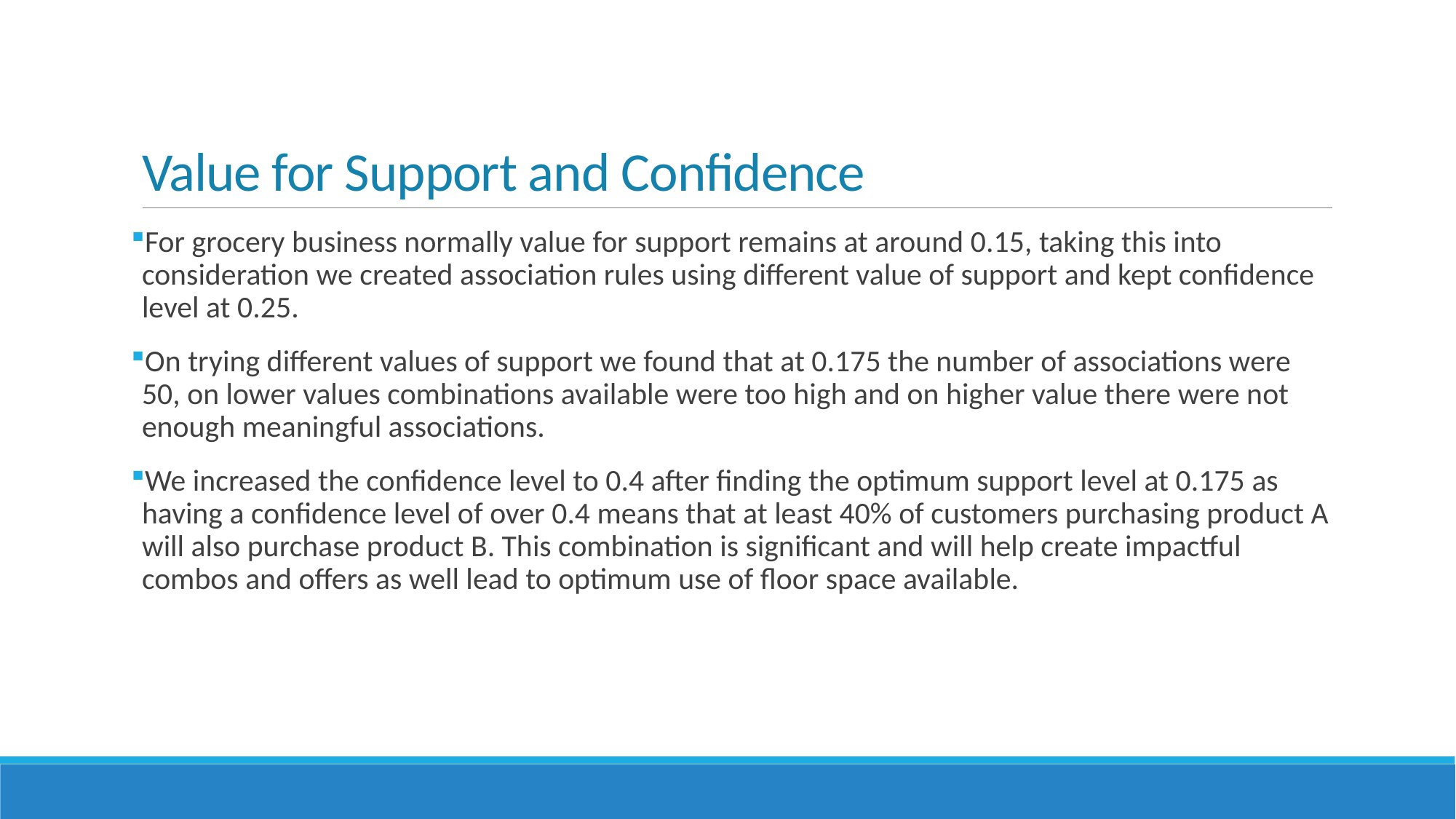

# Value for Support and Confidence
For grocery business normally value for support remains at around 0.15, taking this into consideration we created association rules using different value of support and kept confidence level at 0.25.
On trying different values of support we found that at 0.175 the number of associations were 50, on lower values combinations available were too high and on higher value there were not enough meaningful associations.
We increased the confidence level to 0.4 after finding the optimum support level at 0.175 as having a confidence level of over 0.4 means that at least 40% of customers purchasing product A will also purchase product B. This combination is significant and will help create impactful combos and offers as well lead to optimum use of floor space available.